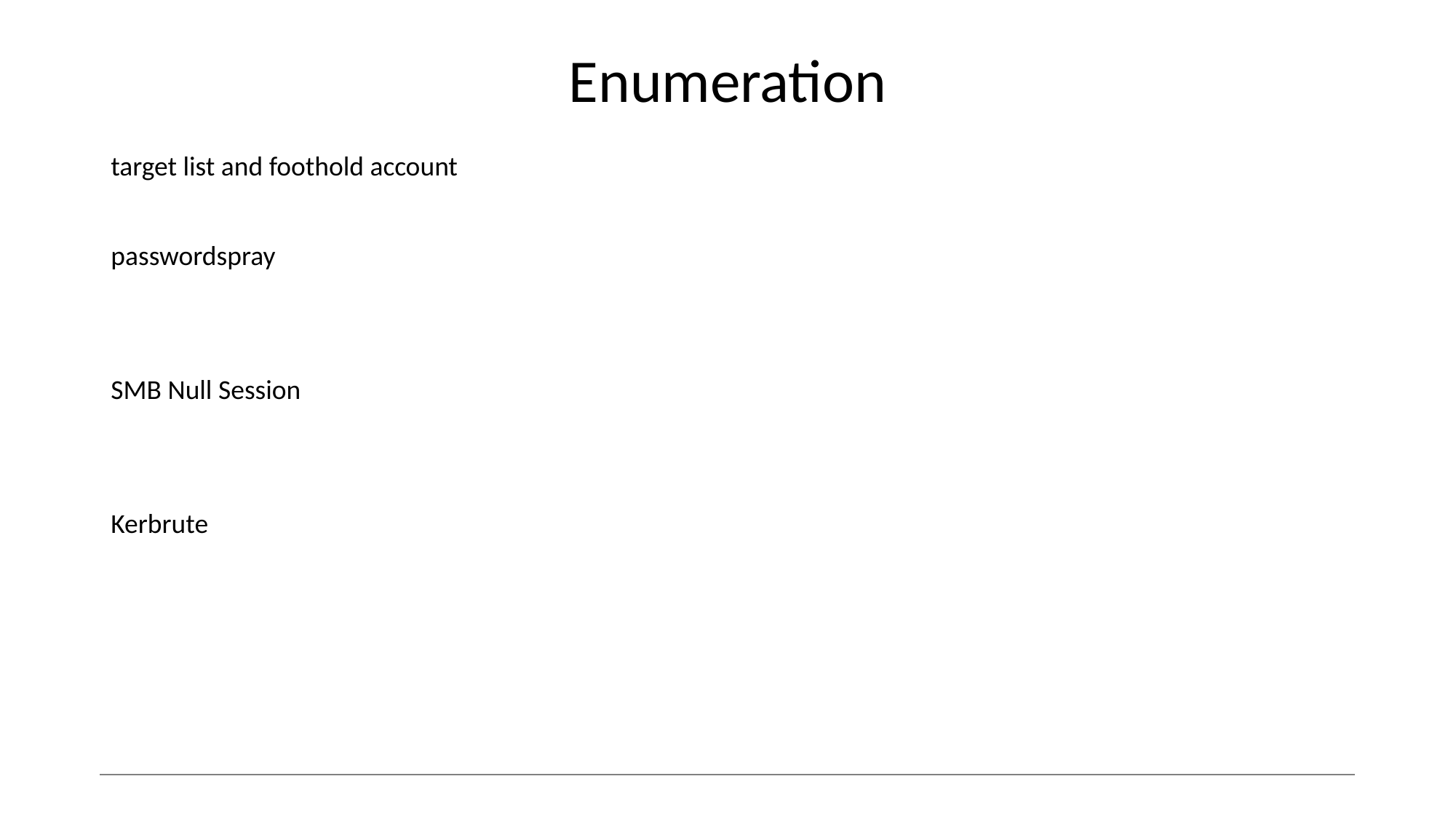

# Enumeration
target list and foothold account

passwordspray

SMB Null Session

Kerbrute